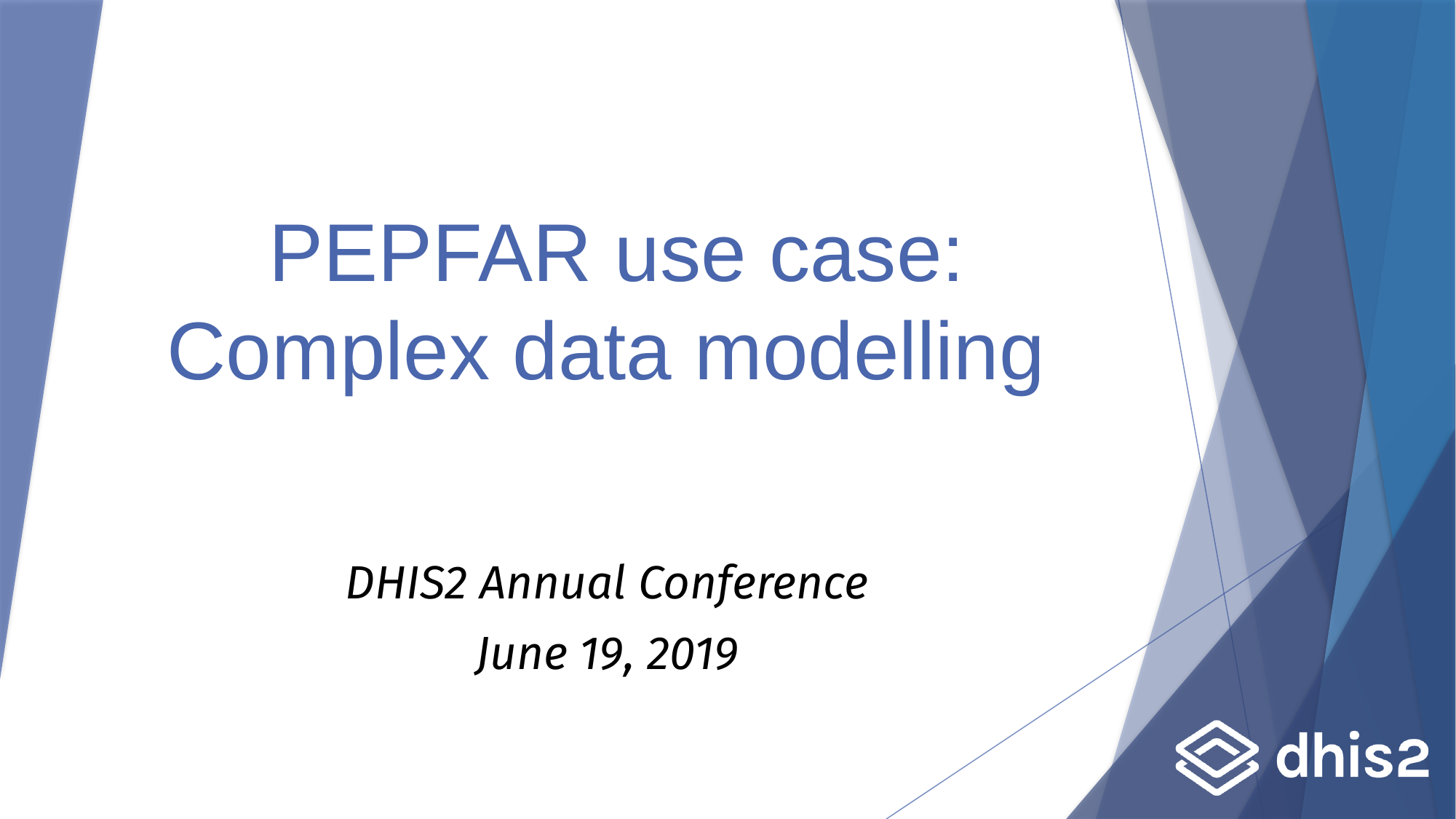

# PEPFAR use case: Complex data modelling
DHIS2 Annual Conference
June 19, 2019